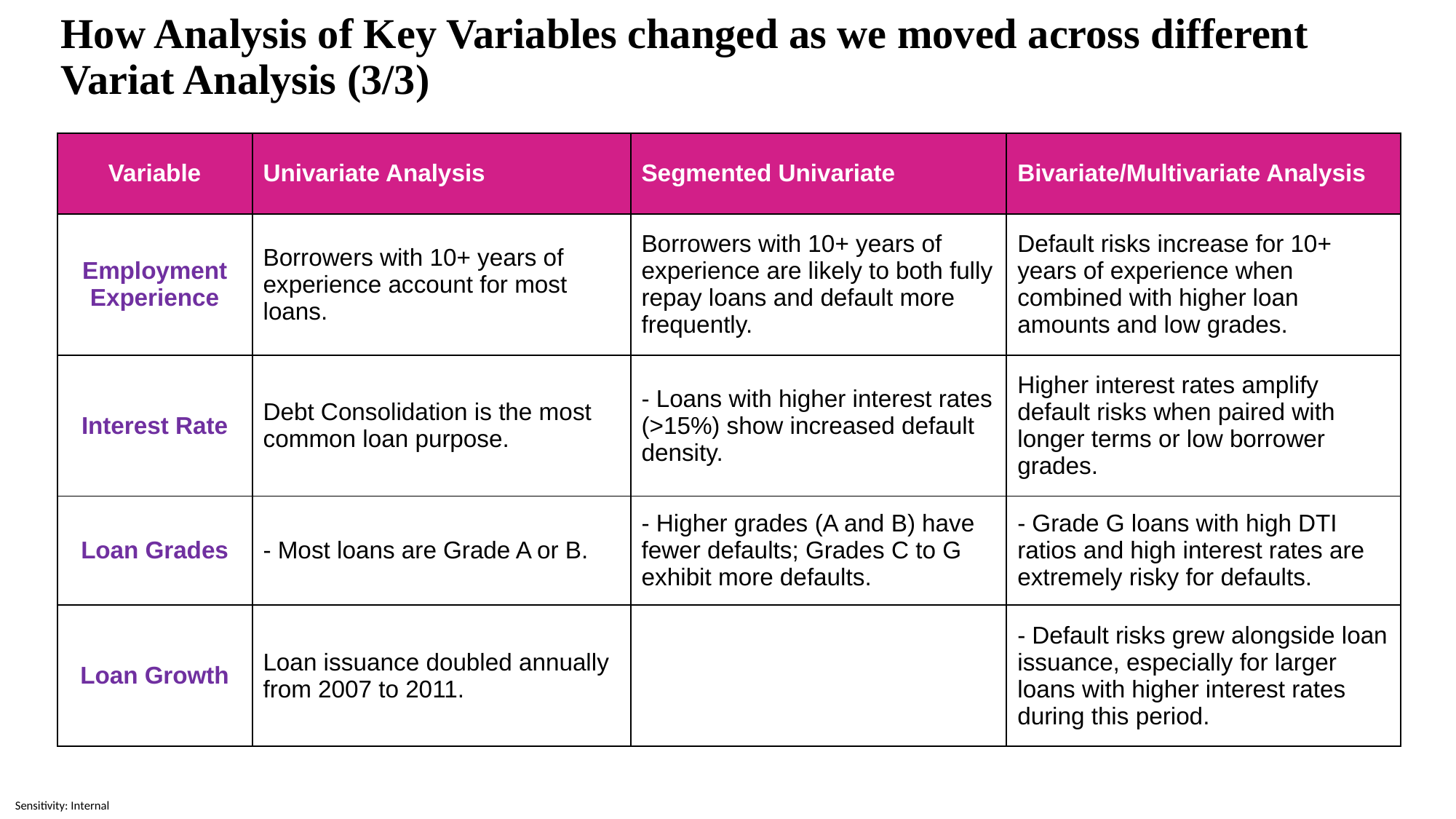

# How Analysis of Key Variables changed as we moved across different Variat Analysis (3/3)

| Variable | Univariate Analysis | Segmented Univariate | Bivariate/Multivariate Analysis |
| --- | --- | --- | --- |
| Employment Experience | Borrowers with 10+ years of experience account for most loans. | Borrowers with 10+ years of experience are likely to both fully repay loans and default more frequently. | Default risks increase for 10+ years of experience when combined with higher loan amounts and low grades. |
| Interest Rate | Debt Consolidation is the most common loan purpose. | - Loans with higher interest rates (>15%) show increased default density. | Higher interest rates amplify default risks when paired with longer terms or low borrower grades. |
| Loan Grades | - Most loans are Grade A or B. | - Higher grades (A and B) have fewer defaults; Grades C to G exhibit more defaults. | - Grade G loans with high DTI ratios and high interest rates are extremely risky for defaults. |
| Loan Growth | Loan issuance doubled annually from 2007 to 2011. |  | - Default risks grew alongside loan issuance, especially for larger loans with higher interest rates during this period. |